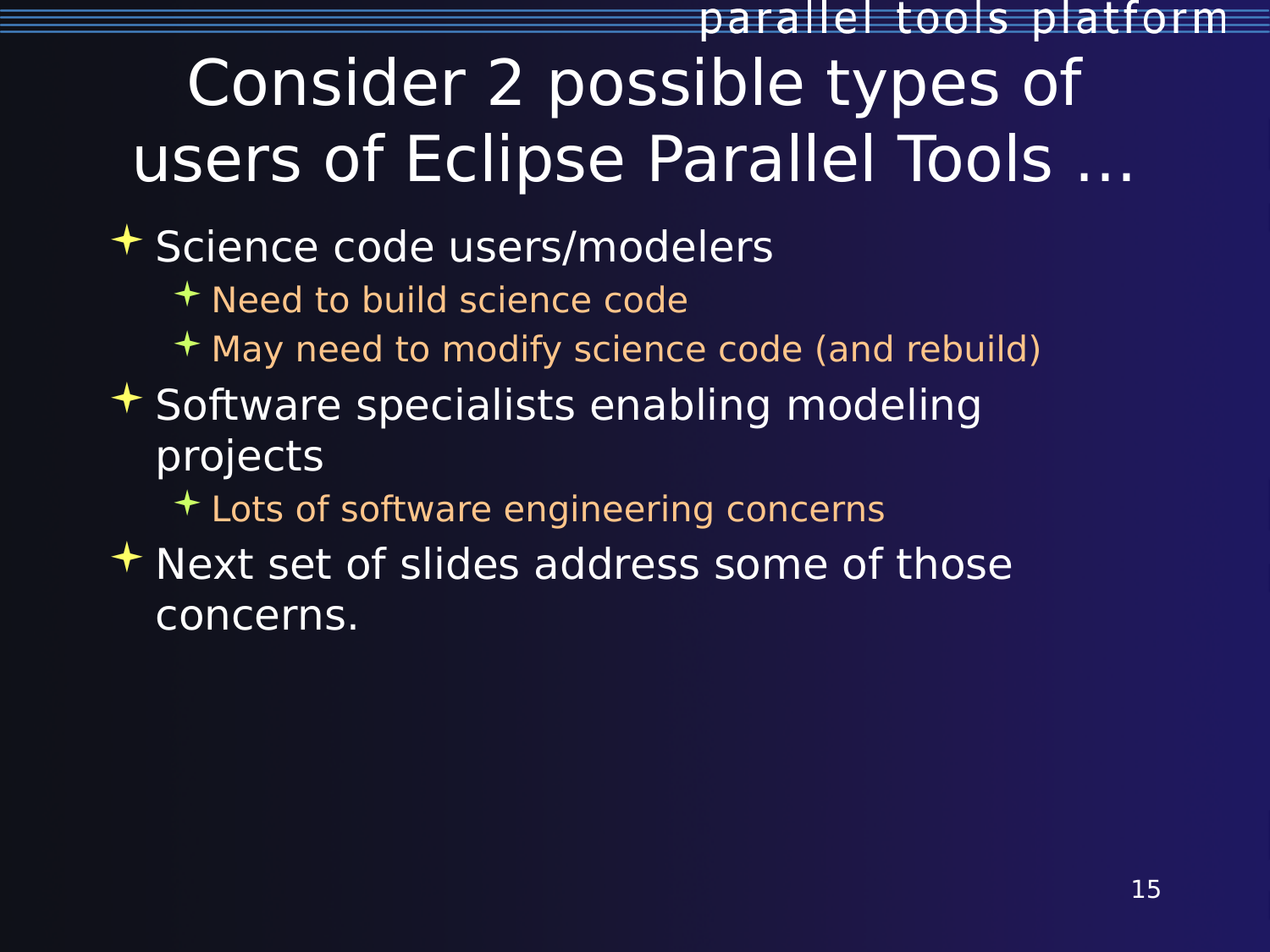

# Consider 2 possible types of users of Eclipse Parallel Tools …
Science code users/modelers
Need to build science code
May need to modify science code (and rebuild)
Software specialists enabling modeling projects
Lots of software engineering concerns
Next set of slides address some of those concerns.
15